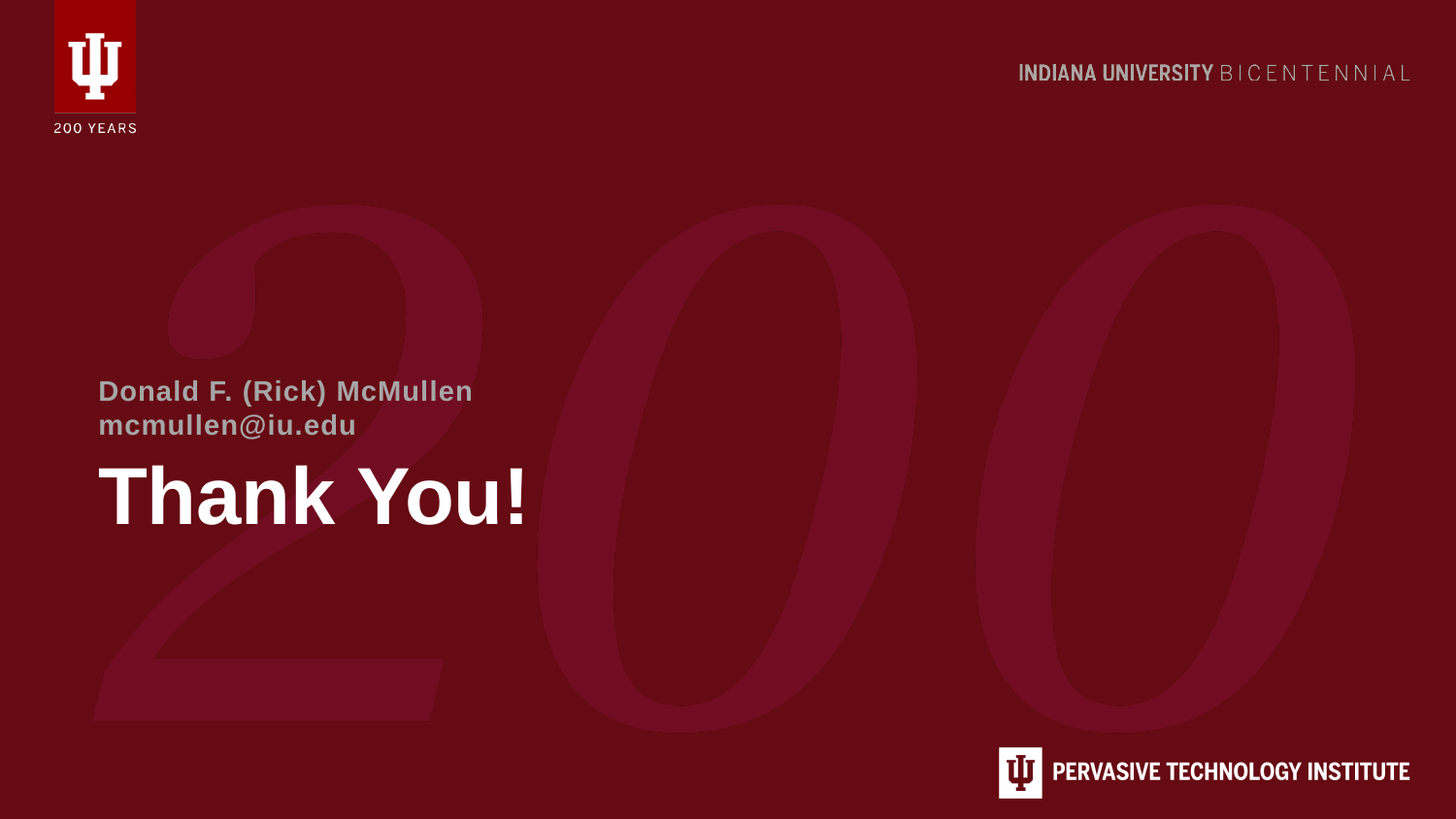

Donald F. (Rick) McMullen  mcmullen@iu.edu
# Thank You!